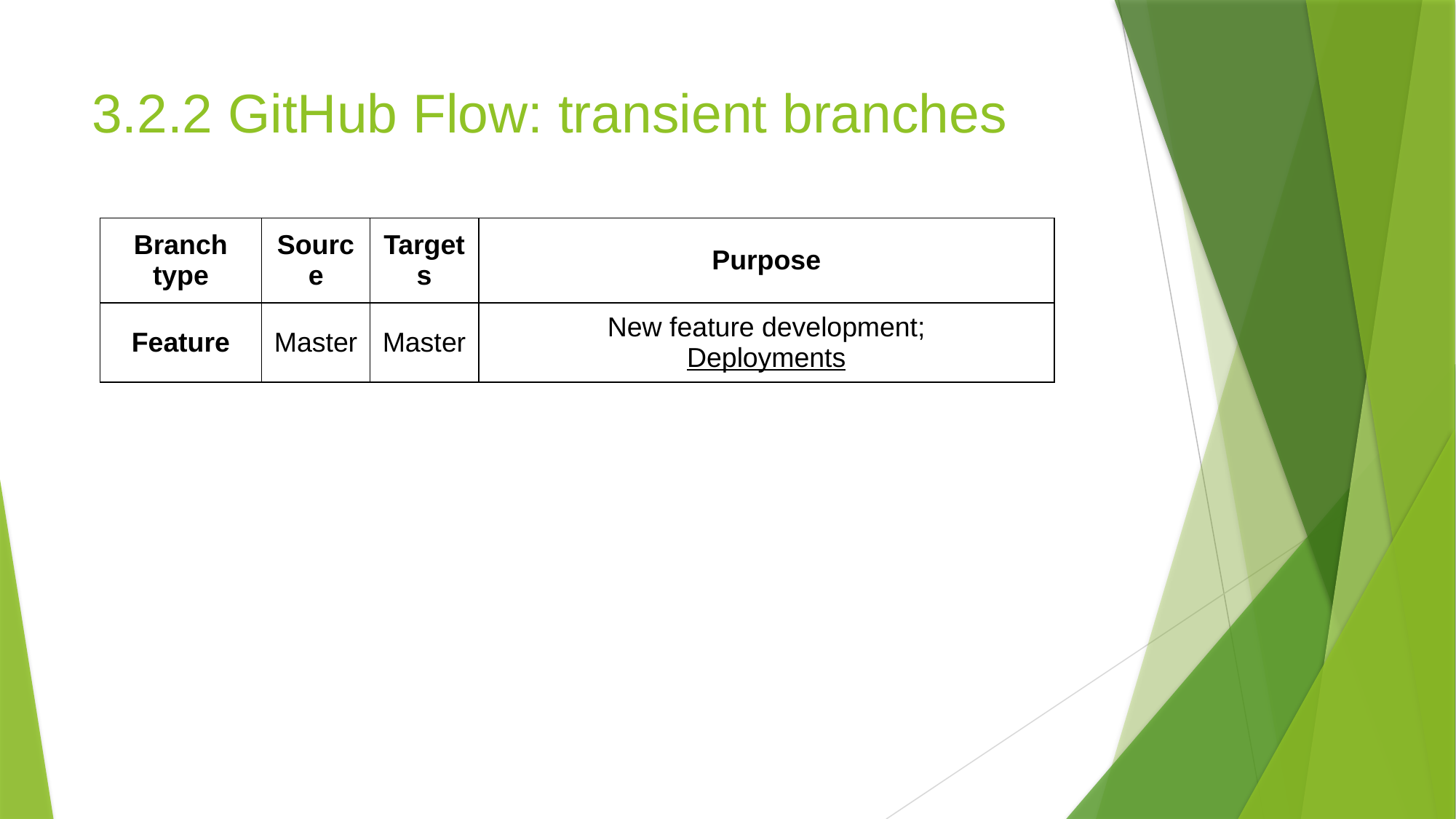

# 3.2.2 GitHub Flow: transient branches
| Branch type | Source | Targets | Purpose |
| --- | --- | --- | --- |
| Feature | Master | Master | New feature development; Deployments |